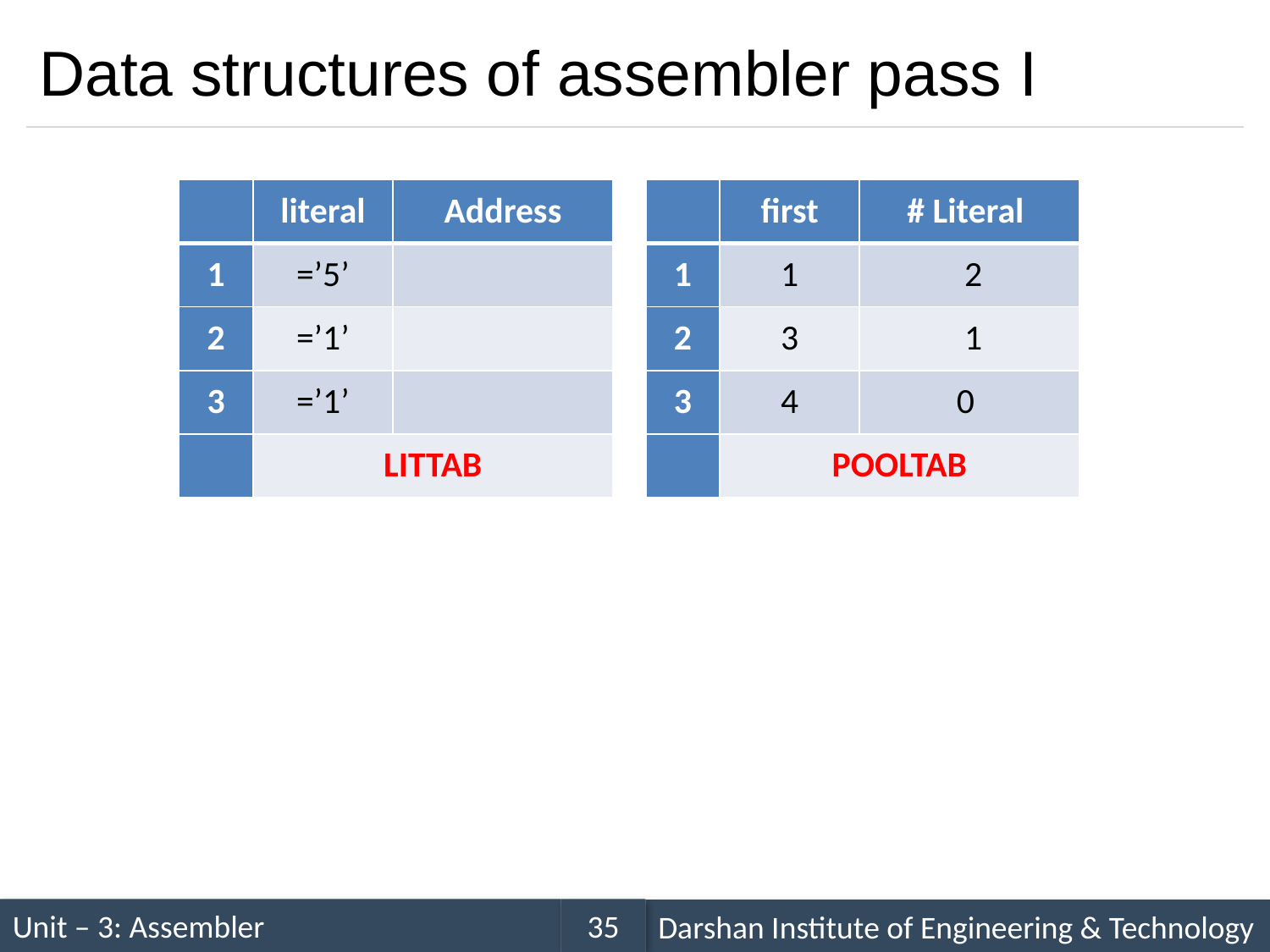

# Data structures of assembler pass I
|  | literal | Address |
| --- | --- | --- |
| 1 | =’5’ |  |
| 2 | =’1’ |  |
| 3 | =’1’ |  |
|  | LITTAB |  |
|  | first | # Literal |
| --- | --- | --- |
| 1 | 1 | 2 |
| 2 | 3 | 1 |
| 3 | 4 | 0 |
|  | POOLTAB |  |